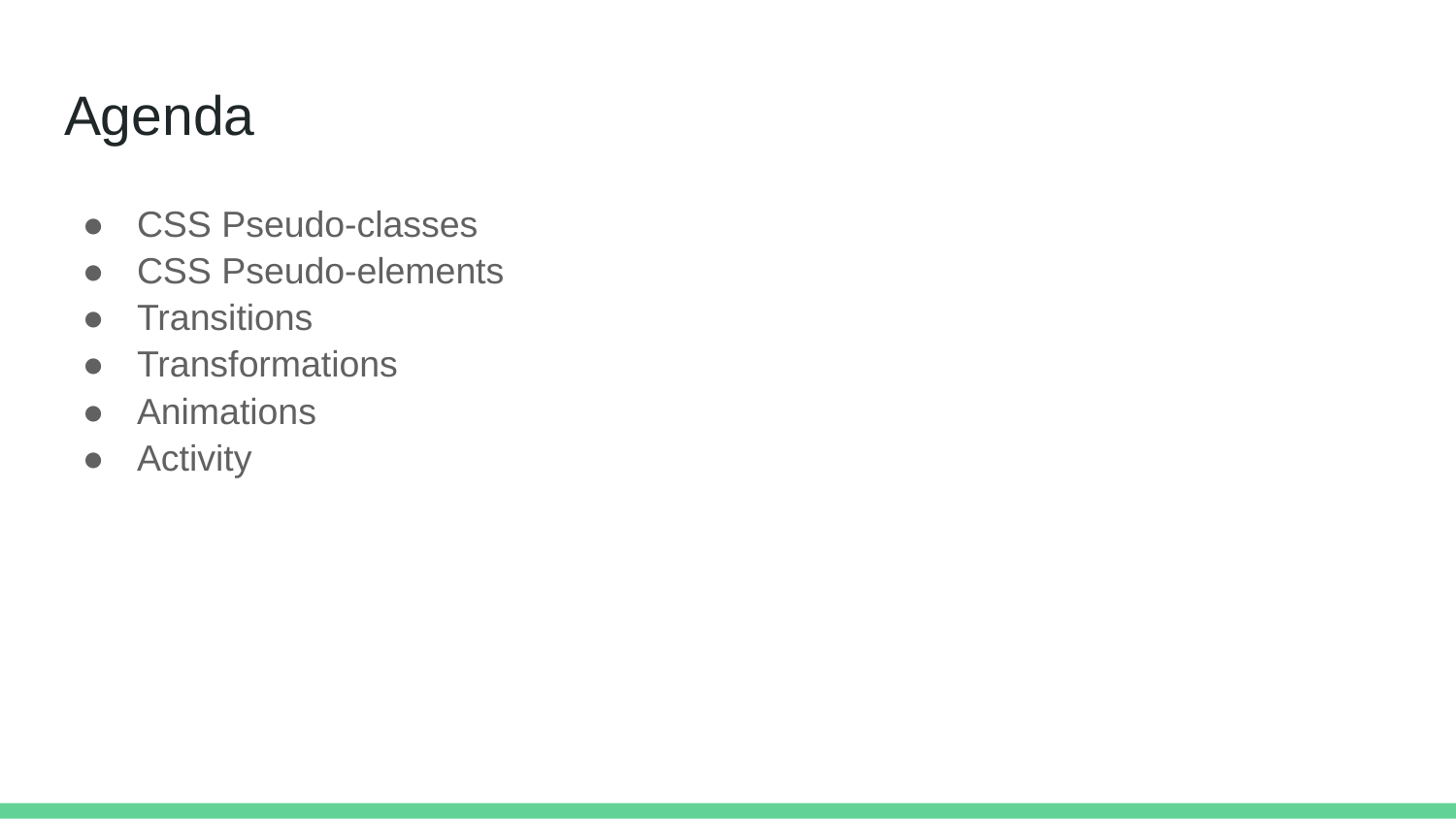

# Agenda
CSS Pseudo-classes
CSS Pseudo-elements
Transitions
Transformations
Animations
Activity